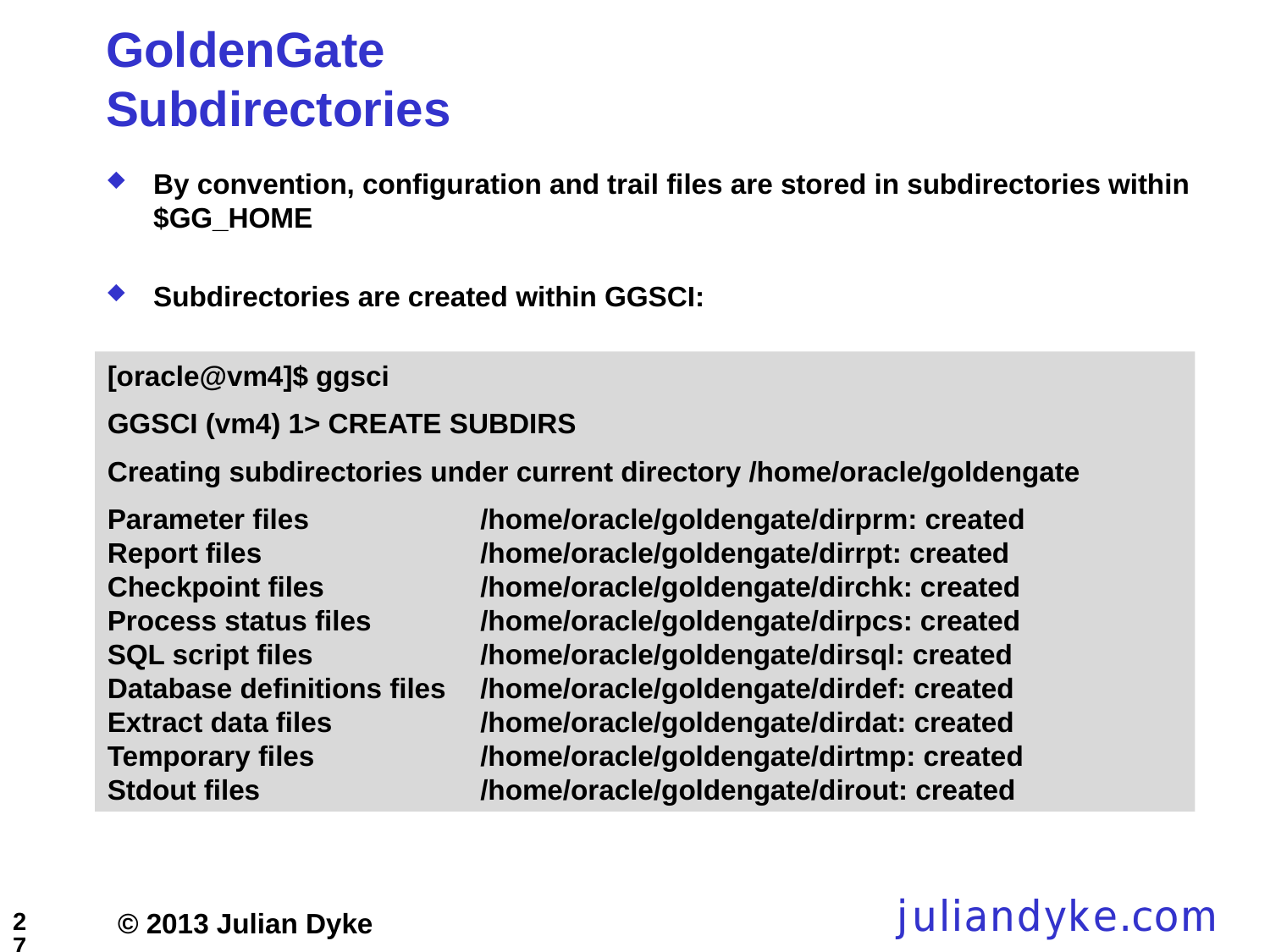

# GoldenGate Subdirectories
By convention, configuration and trail files are stored in subdirectories within $GG_HOME

Subdirectories are created within GGSCI:

[oracle@vm4]$ ggsci
GGSCI (vm4) 1> CREATE SUBDIRS
Creating subdirectories under current directory /home/oracle/goldengate
Parameter files         	/home/oracle/goldengate/dirprm: created
Report files                   	/home/oracle/goldengate/dirrpt: created
Checkpoint files              	/home/oracle/goldengate/dirchk: created
Process status files 	/home/oracle/goldengate/dirpcs: created
SQL script files	/home/oracle/goldengate/dirsql: created
Database definitions files	/home/oracle/goldengate/dirdef: created
Extract data files             	/home/oracle/goldengate/dirdat: created
Temporary files                	/home/oracle/goldengate/dirtmp: created
Stdout files                   	/home/oracle/goldengate/dirout: created
27